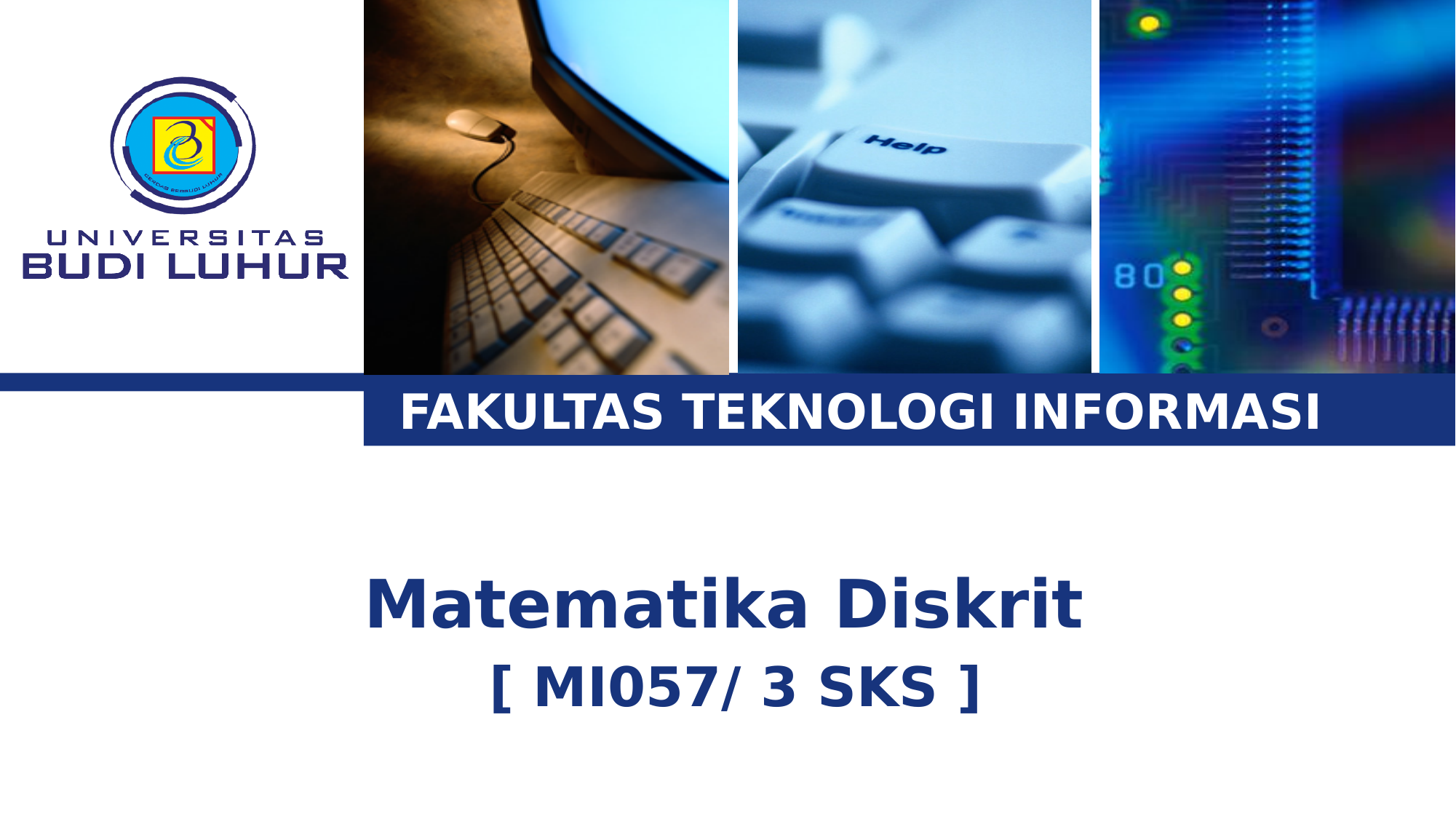

# FAKULTAS TEKNOLOGI INFORMASI
Matematika Diskrit
[ MI057/ 3 SKS ]